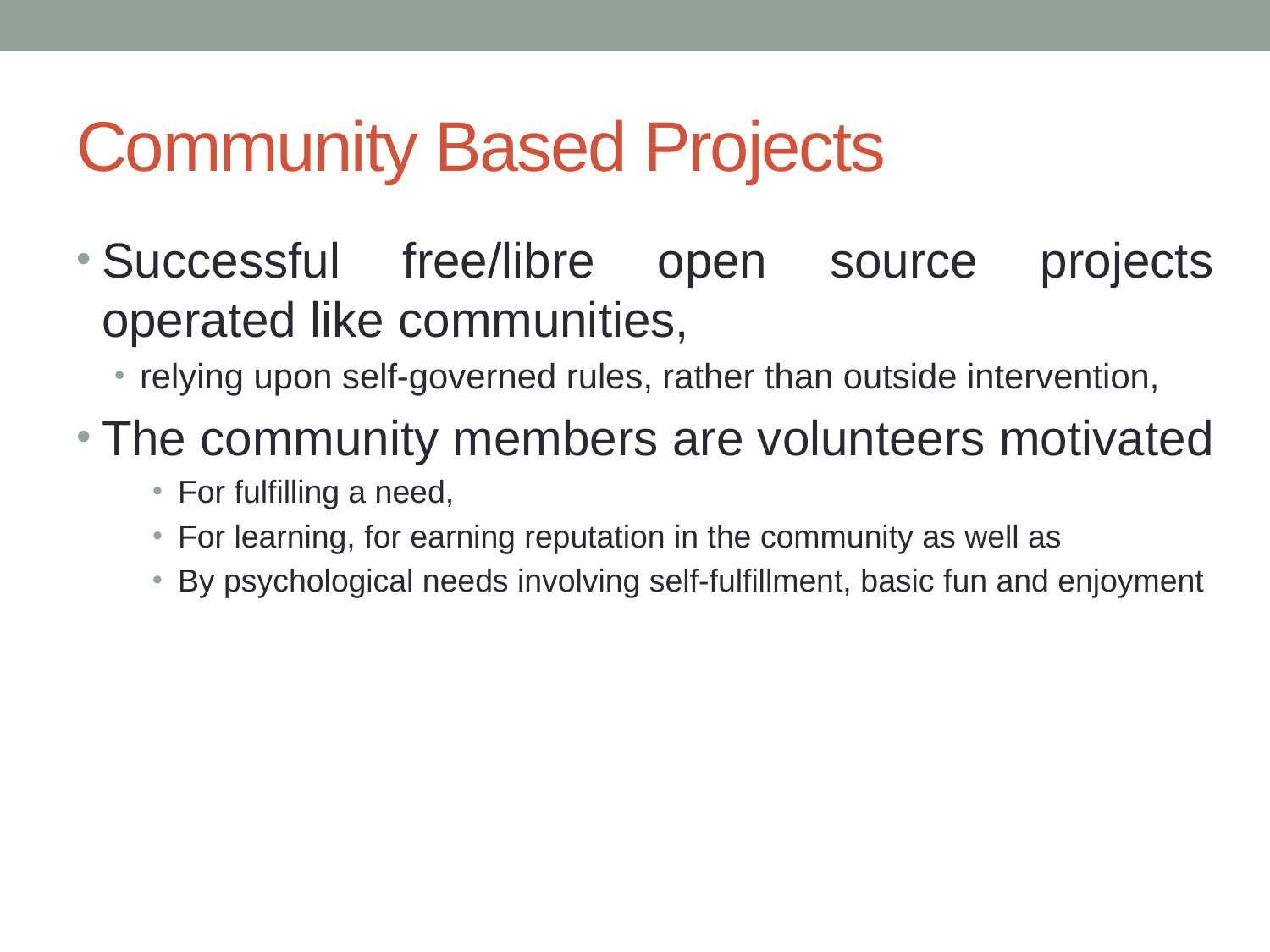

# Community Based Projects
Successful free/libre open source projects operated like communities,
relying upon self-governed rules, rather than outside intervention,
The community members are volunteers motivated
For fulfilling a need,
For learning, for earning reputation in the community as well as
By psychological needs involving self-fulfillment, basic fun and enjoyment